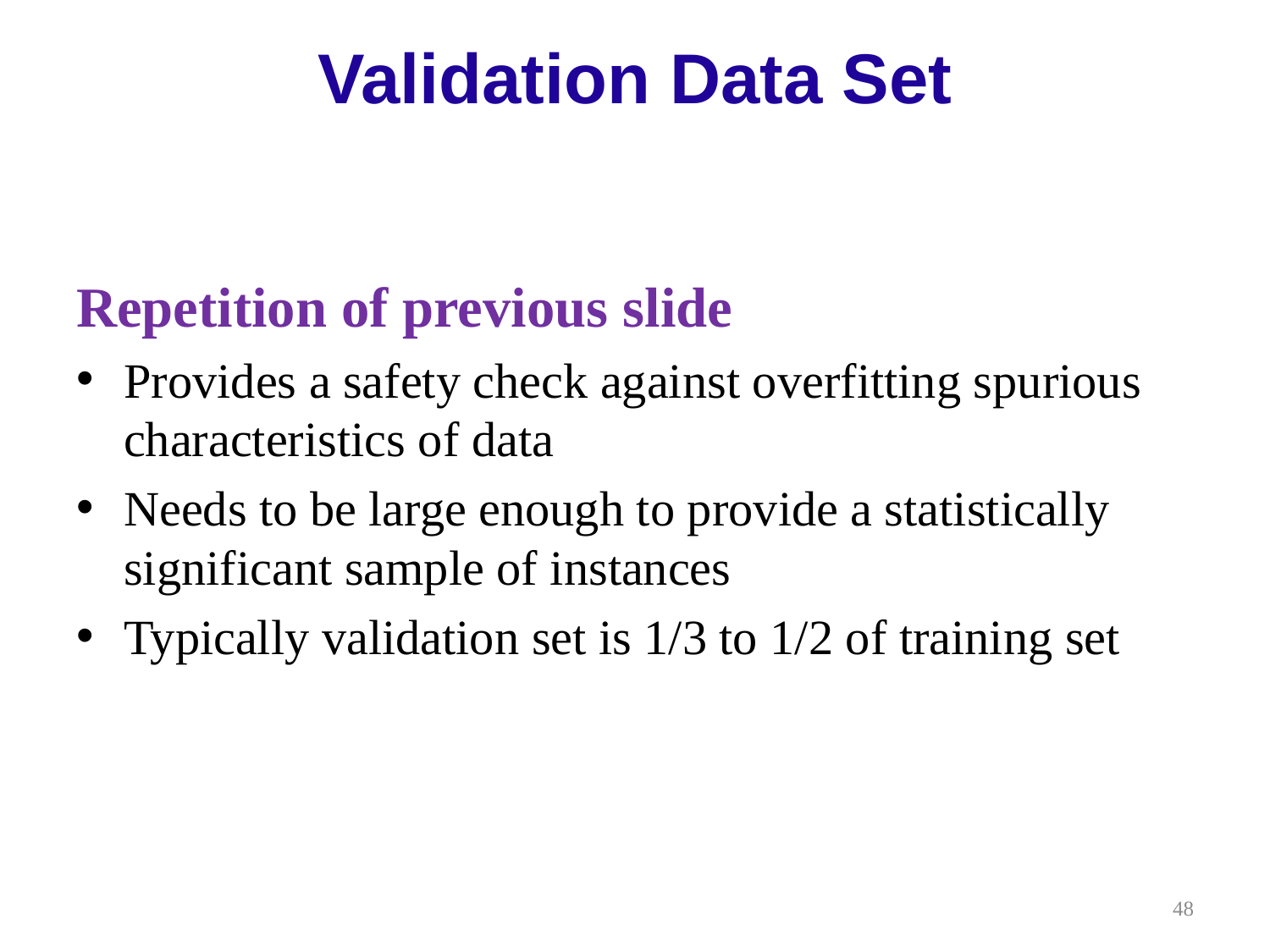

# Validation Data Set
Repetition of previous slide
Provides a safety check against overfitting spurious characteristics of data
Needs to be large enough to provide a statistically significant sample of instances
Typically validation set is 1/3 to 1/2 of training set
48